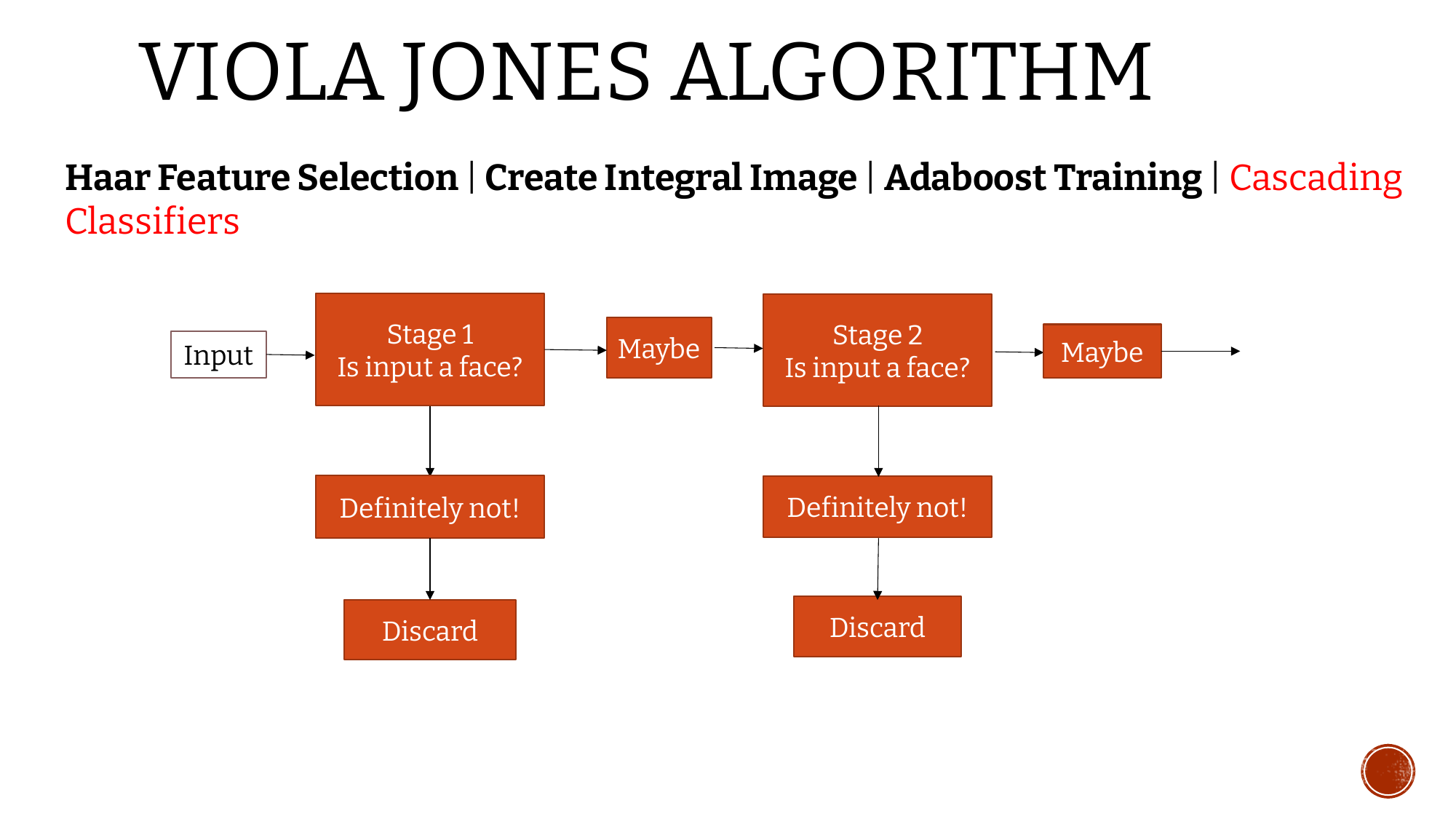

# Viola jones algorithm
Haar Feature Selection | Create Integral Image | Adaboost Training | Cascading Classifiers
Stage 1
Is input a face?
Stage 2
Is input a face?
Maybe
Maybe
Input
Definitely not!
Definitely not!
Discard
Discard